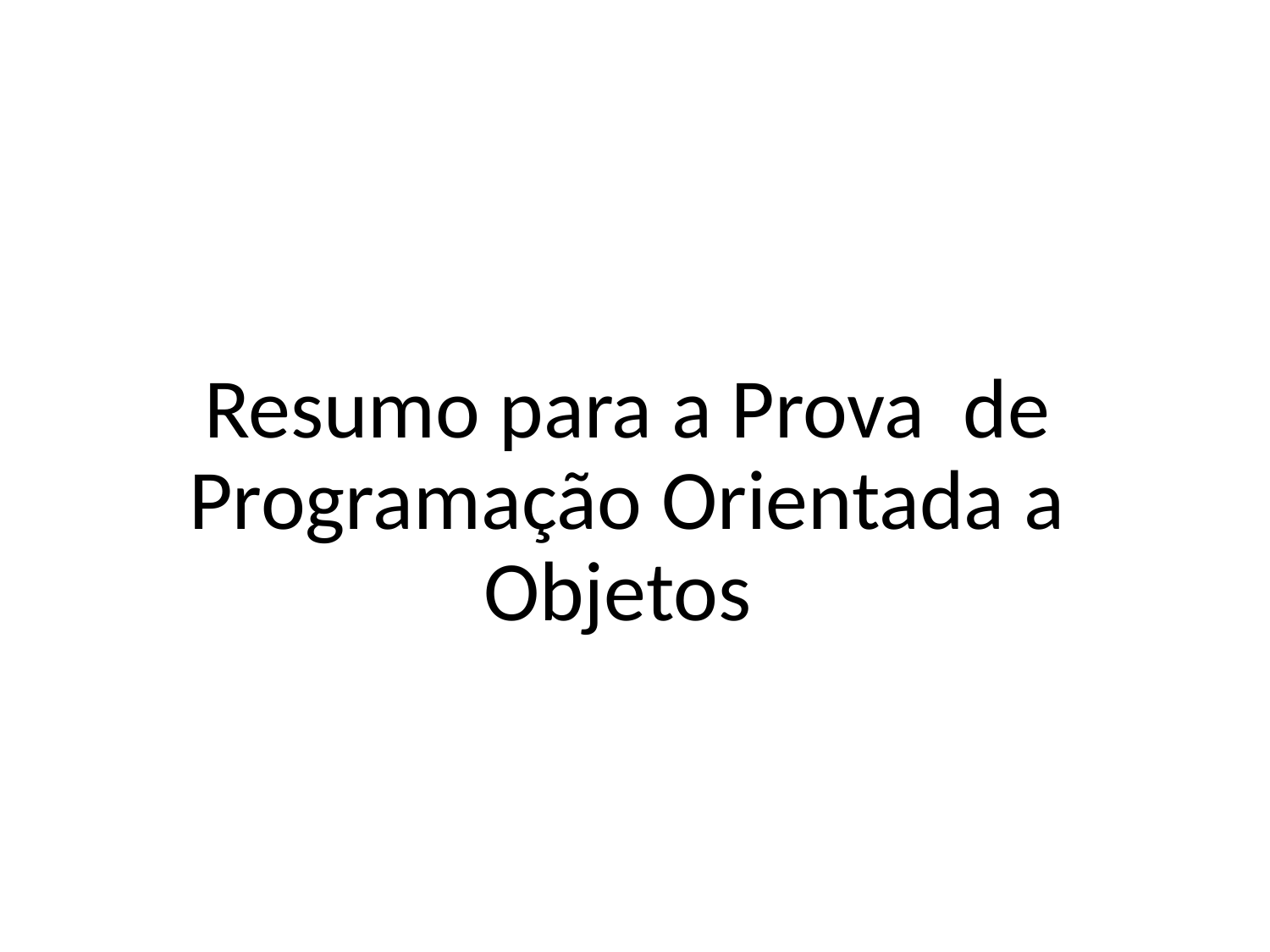

# Resumo para a Prova  de Programação Orientada a Objetos